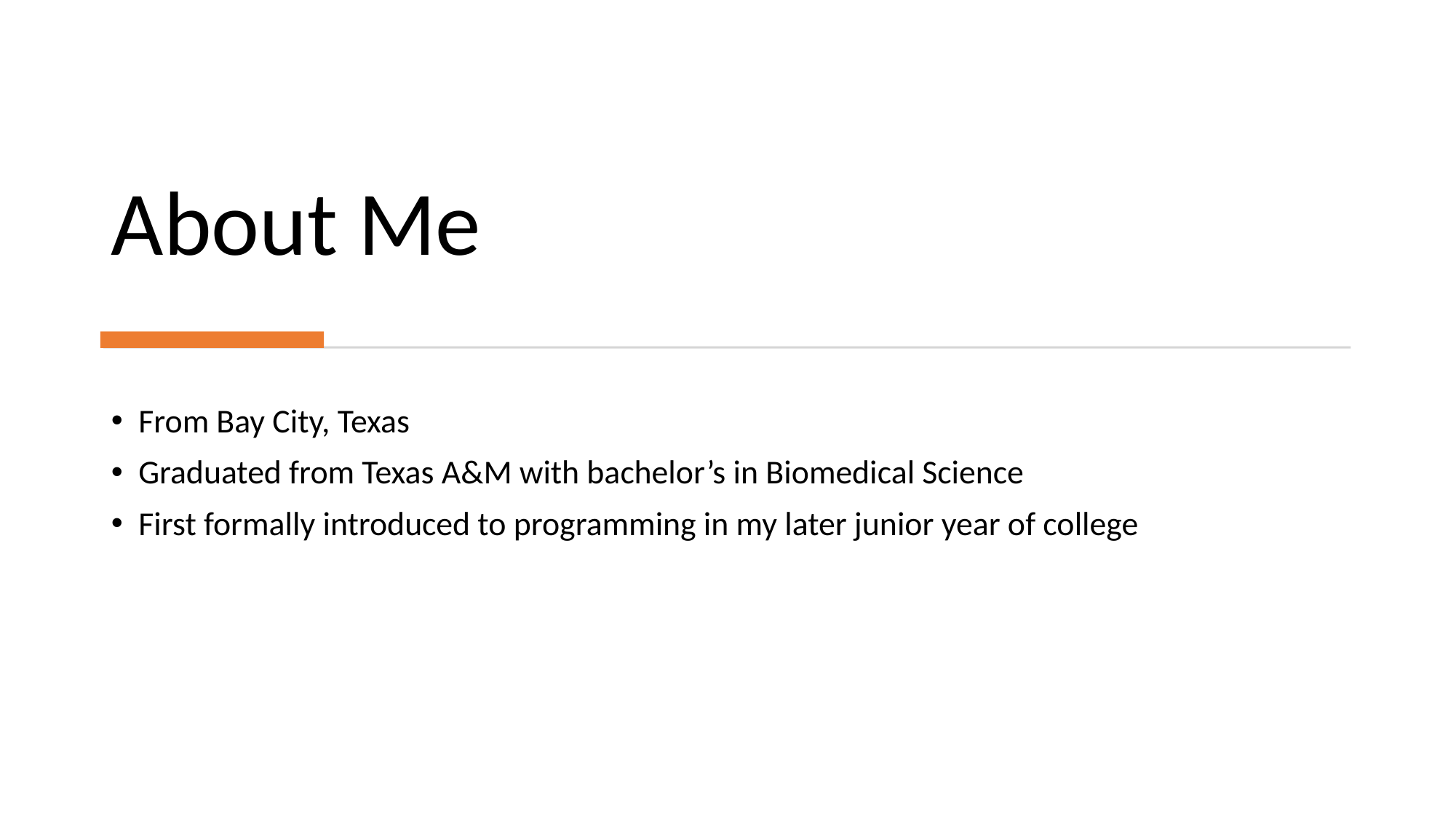

# About Me

From Bay City, Texas
Graduated from Texas A&M with bachelor’s in Biomedical Science
First formally introduced to programming in my later junior year of college